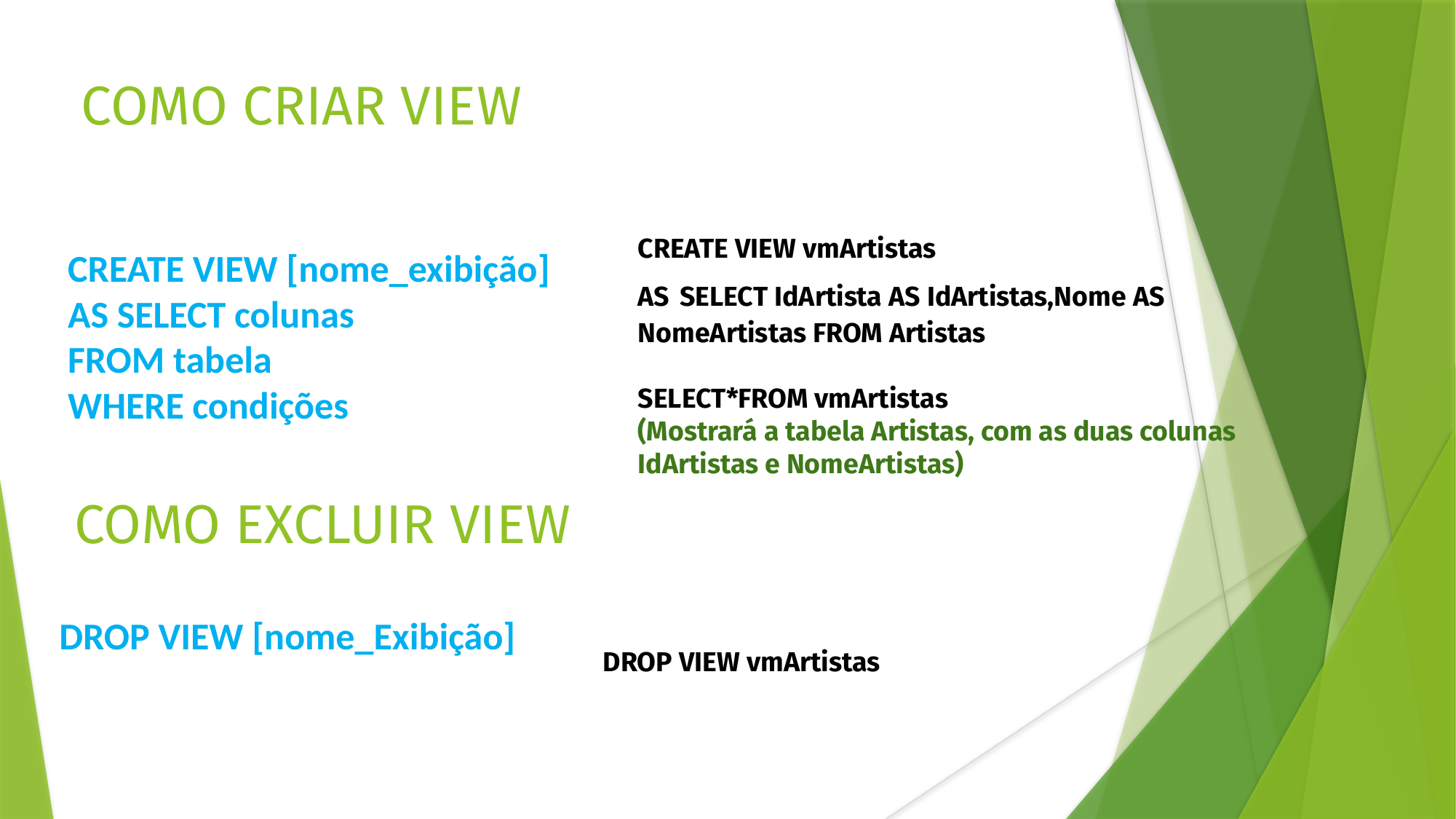

COMO CRIAR VIEW
CREATE VIEW vmArtistas
AS SELECT IdArtista AS IdArtistas,Nome AS NomeArtistas FROM Artistas

SELECT*FROM vmArtistas
(Mostrará a tabela Artistas, com as duas colunas IdArtistas e NomeArtistas)

CREATE VIEW [nome_exibição]
AS SELECT colunas
FROM tabela
WHERE condições

COMO EXCLUIR VIEW

DROP VIEW [nome_Exibição]

DROP VIEW vmArtistas